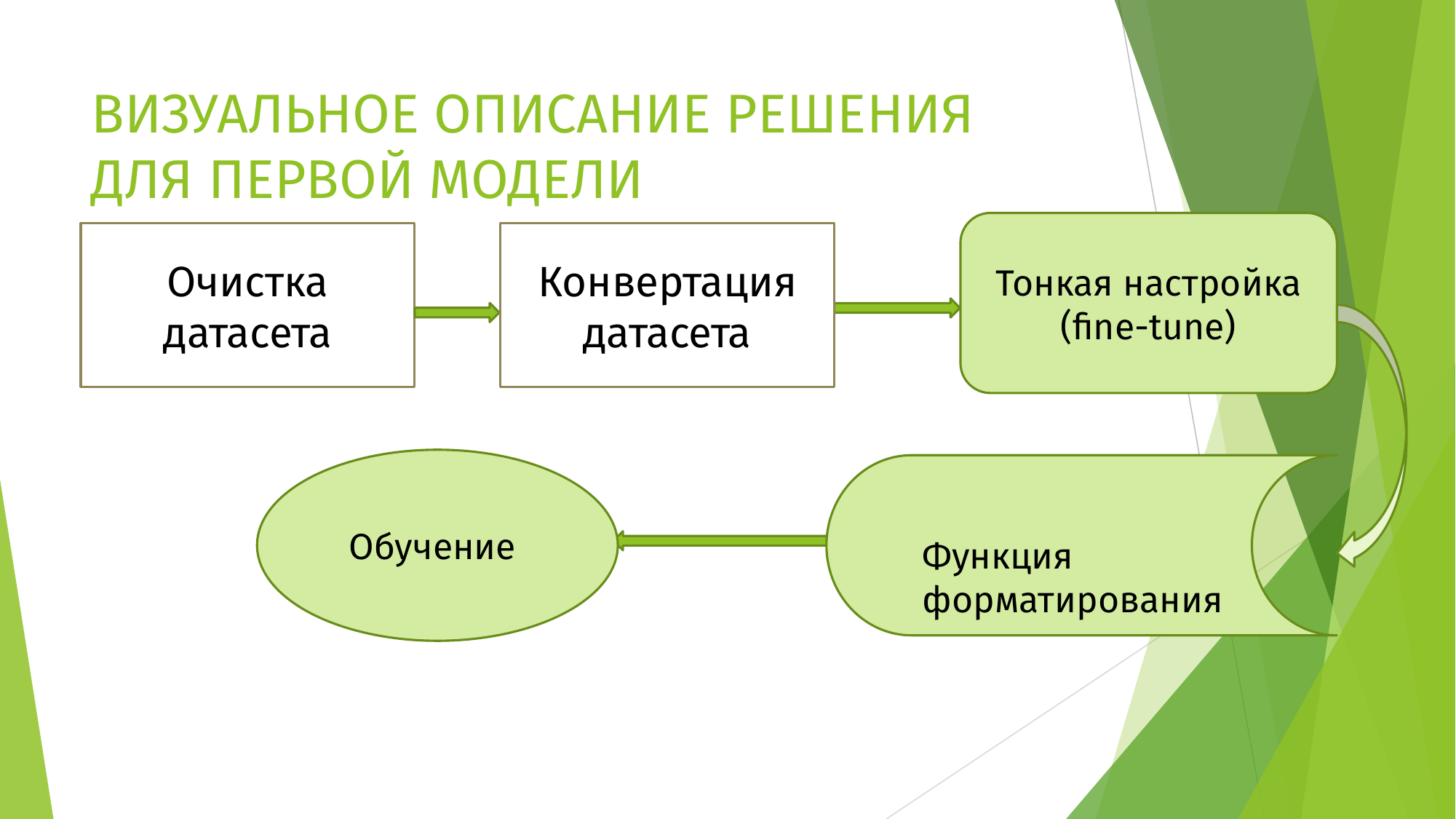

# ВИЗУАЛЬНОЕ ОПИСАНИЕ РЕШЕНИЯ
ДЛЯ ПЕРВОЙ МОДЕЛИ
Тонкая настройка
(fine-tune)
Очистка датасета
Конвертация датасета

Обучение

Функция форматирования